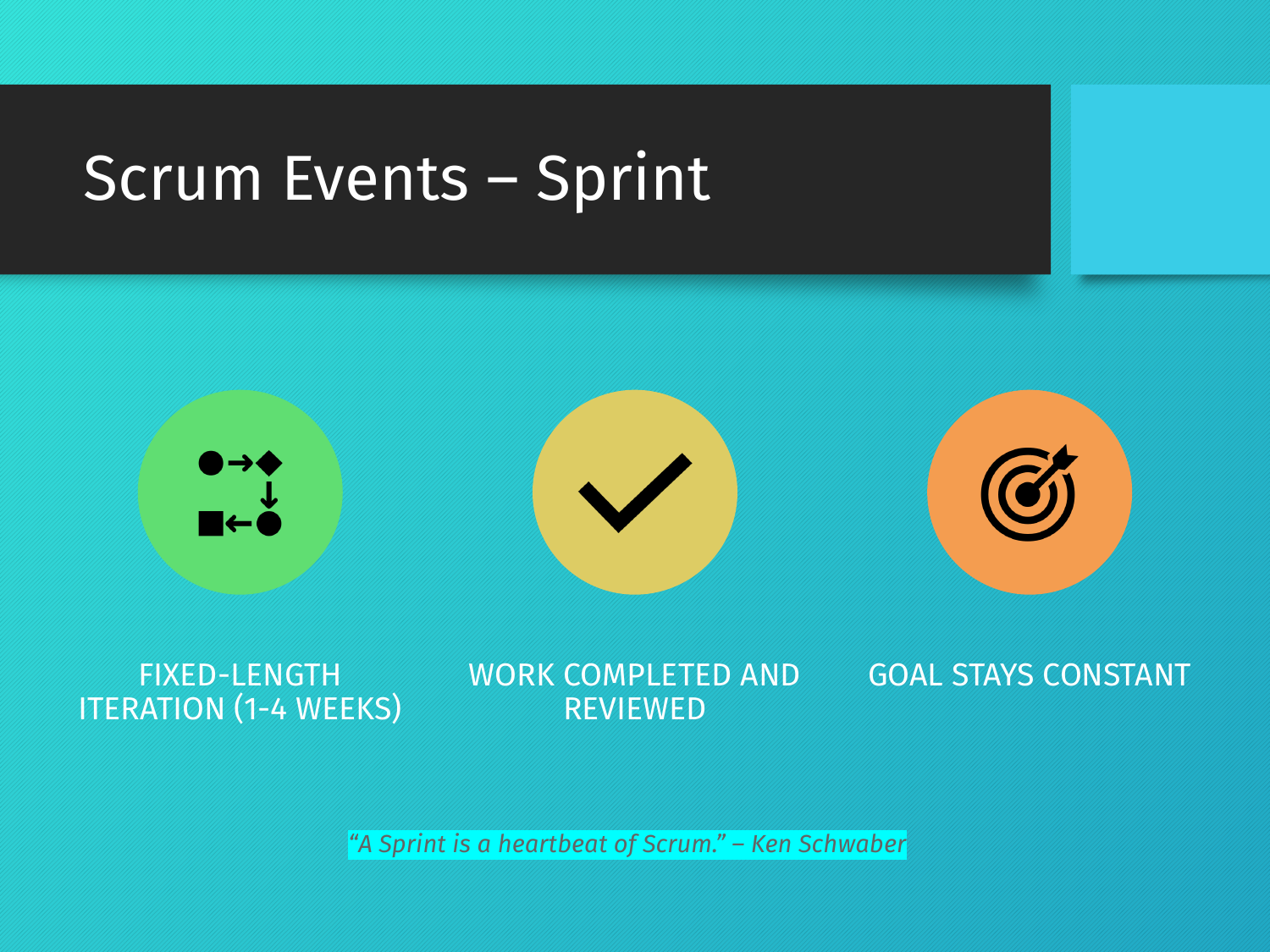

# Scrum Events – Sprint
Fixed-length iteration (1-4 weeks)
Work completed and reviewed
Goal stays constant

“A Sprint is a heartbeat of Scrum.” – Ken Schwaber